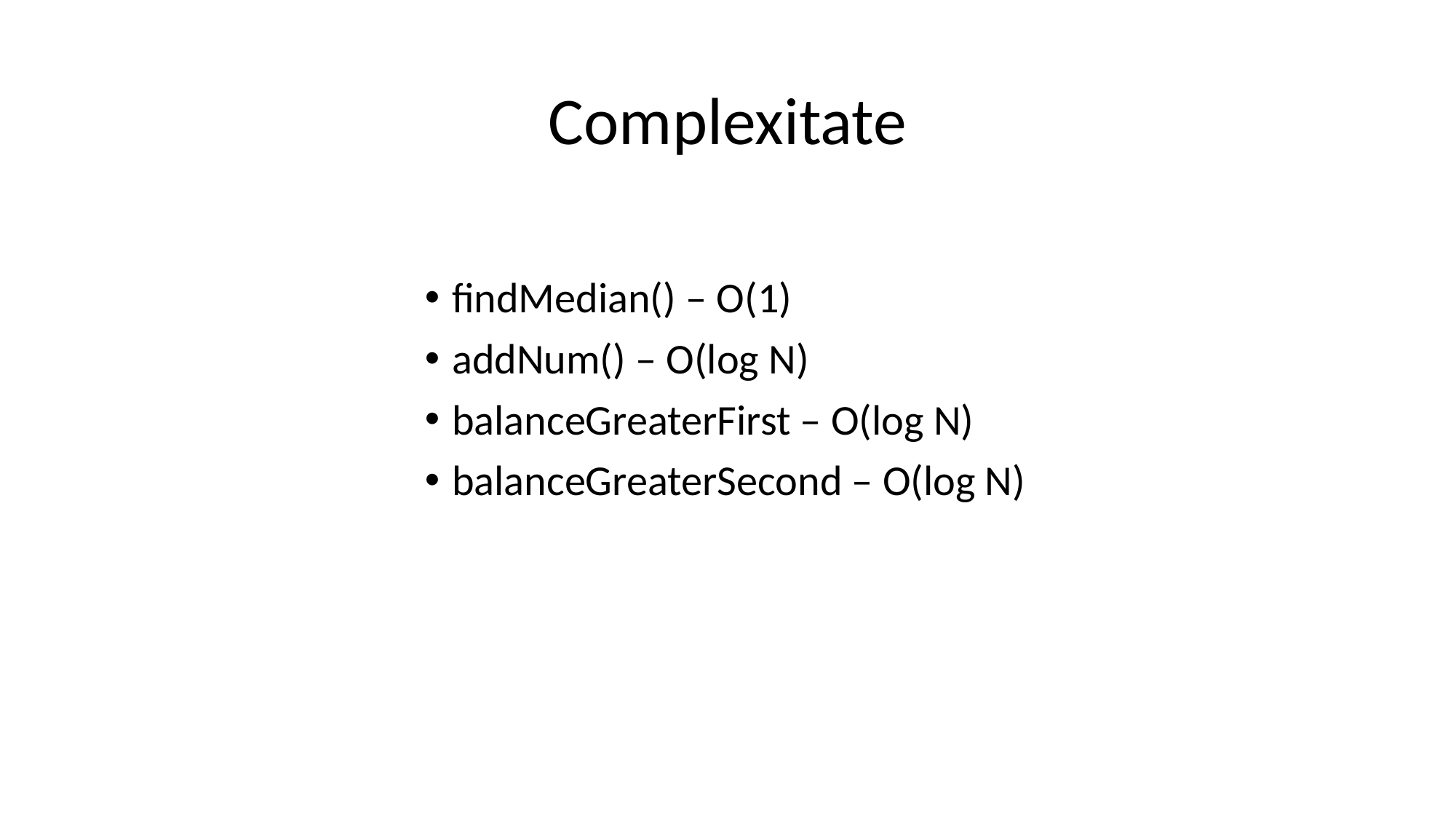

# Complexitate
findMedian() – O(1)
addNum() – O(log N)
balanceGreaterFirst – O(log N)
balanceGreaterSecond – O(log N)